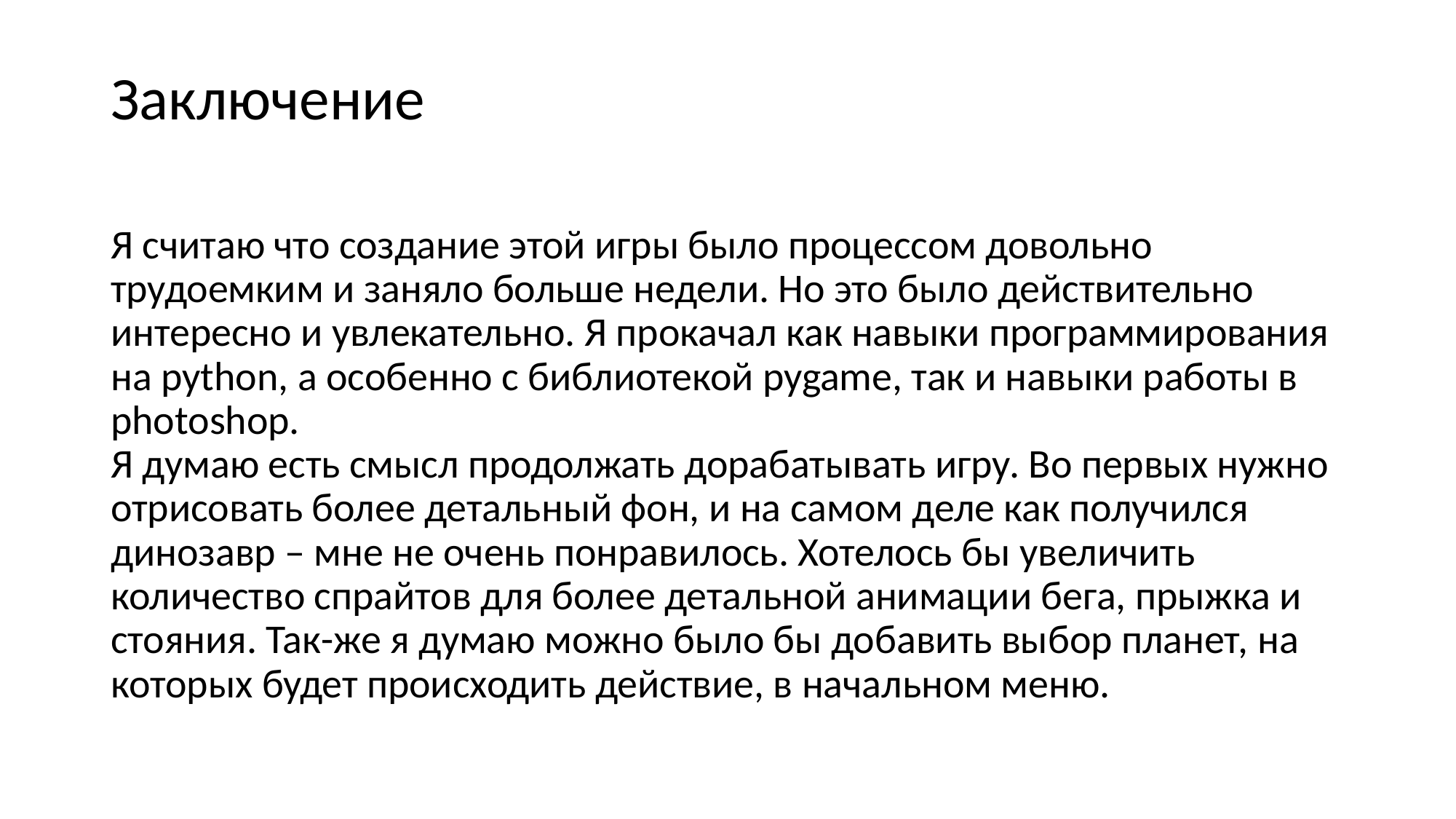

# Заключение
Я считаю что создание этой игры было процессом довольно трудоемким и заняло больше недели. Но это было действительно интересно и увлекательно. Я прокачал как навыки программирования на python, а особенно с библиотекой pygame, так и навыки работы в photoshop.
Я думаю есть смысл продолжать дорабатывать игру. Во первых нужно отрисовать более детальный фон, и на самом деле как получился динозавр – мне не очень понравилось. Хотелось бы увеличить количество спрайтов для более детальной анимации бега, прыжка и стояния. Так-же я думаю можно было бы добавить выбор планет, на которых будет происходить действие, в начальном меню.